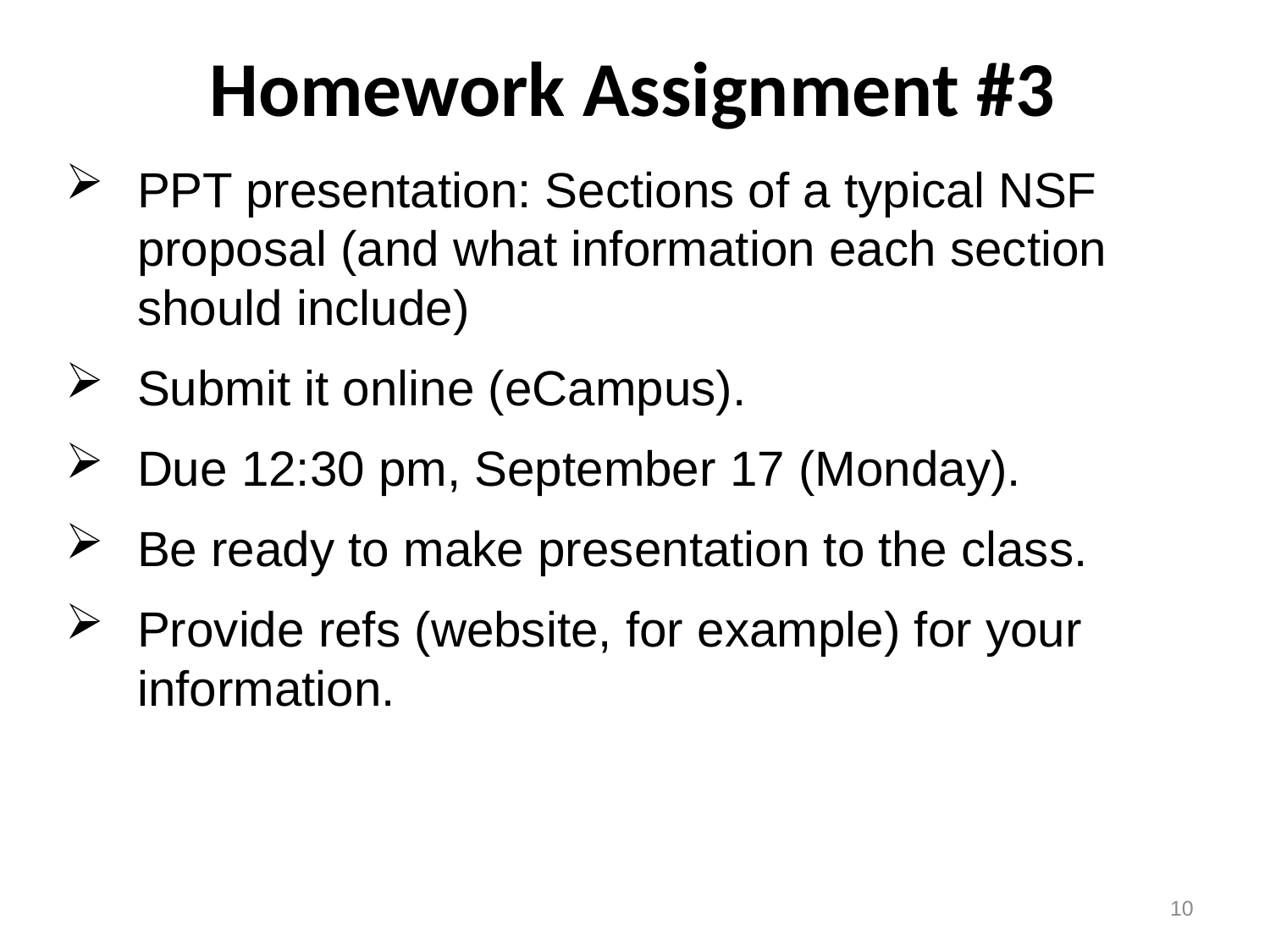

# Homework Assignment #3
PPT presentation: Sections of a typical NSF proposal (and what information each section should include)
Submit it online (eCampus).
Due 12:30 pm, September 17 (Monday).
Be ready to make presentation to the class.
Provide refs (website, for example) for your information.

10